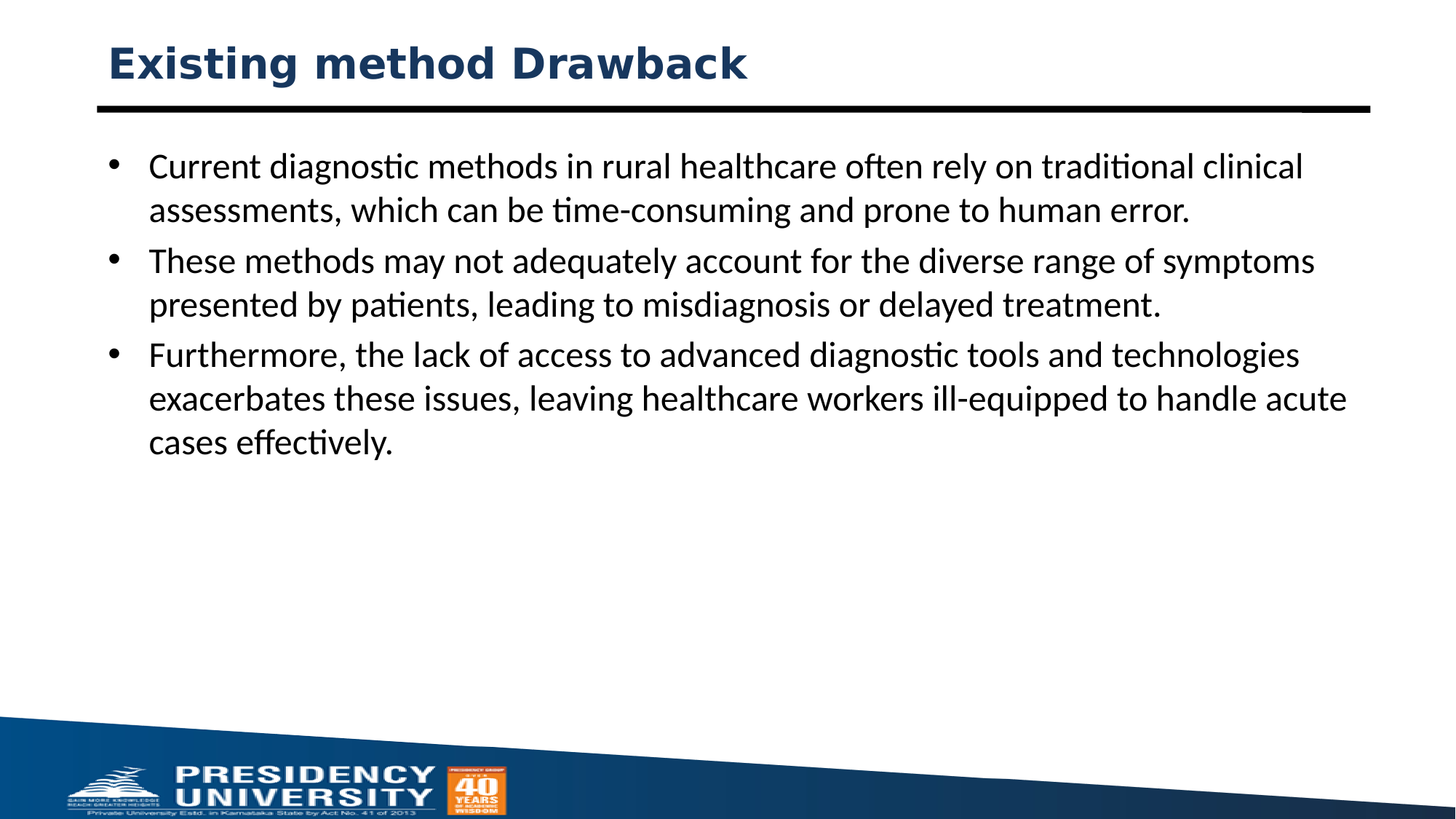

# Existing method Drawback
Current diagnostic methods in rural healthcare often rely on traditional clinical assessments, which can be time-consuming and prone to human error.
These methods may not adequately account for the diverse range of symptoms presented by patients, leading to misdiagnosis or delayed treatment.
Furthermore, the lack of access to advanced diagnostic tools and technologies exacerbates these issues, leaving healthcare workers ill-equipped to handle acute cases effectively.